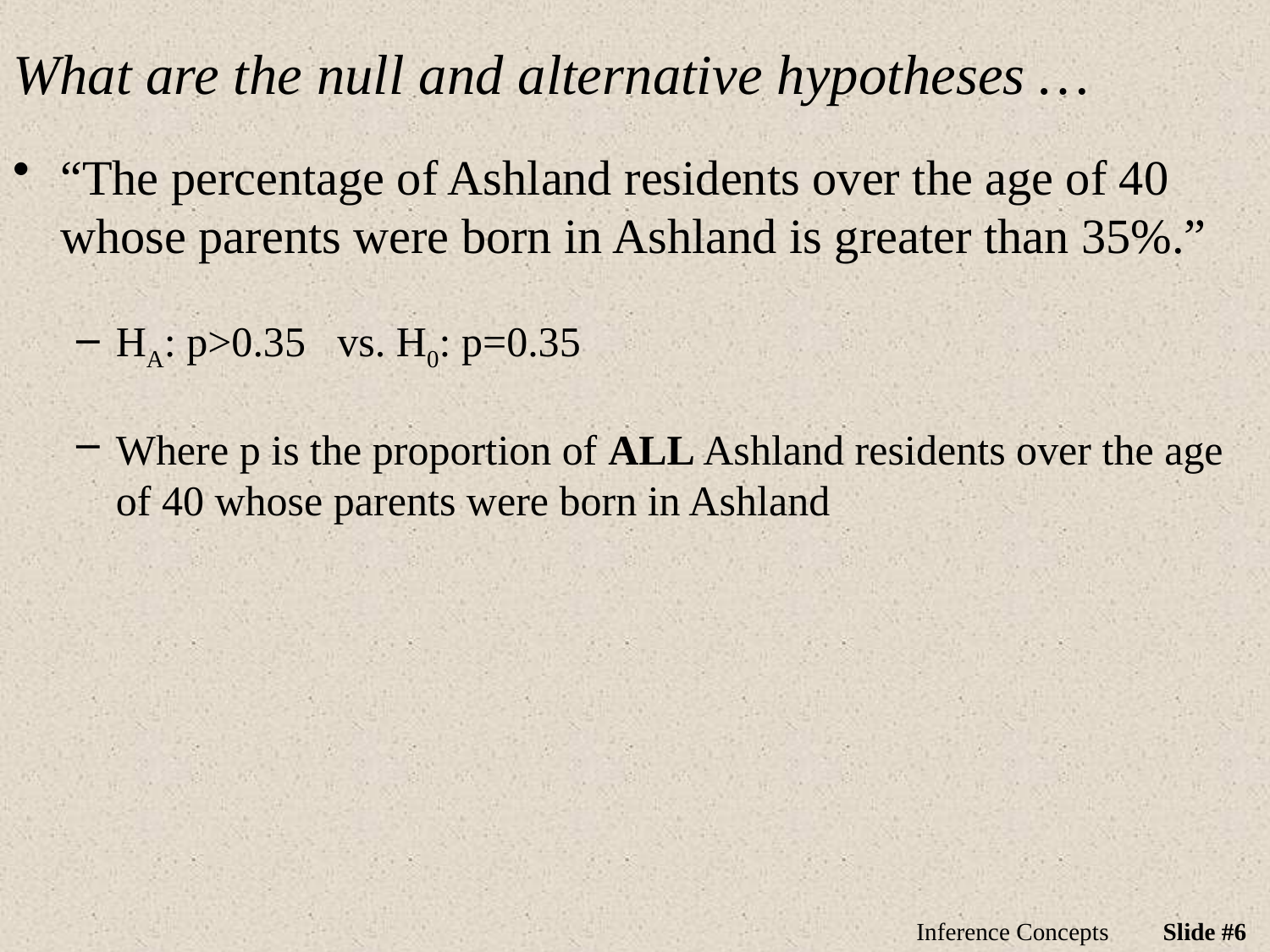

What are the null and alternative hypotheses …

“The percentage of Ashland residents over the age of 40 whose parents were born in Ashland is greater than 35%.”
HA: p>0.35   vs. H0: p=0.35
Where p is the proportion of ALL Ashland residents over the age of 40 whose parents were born in Ashland
Inference Concepts
Slide #6